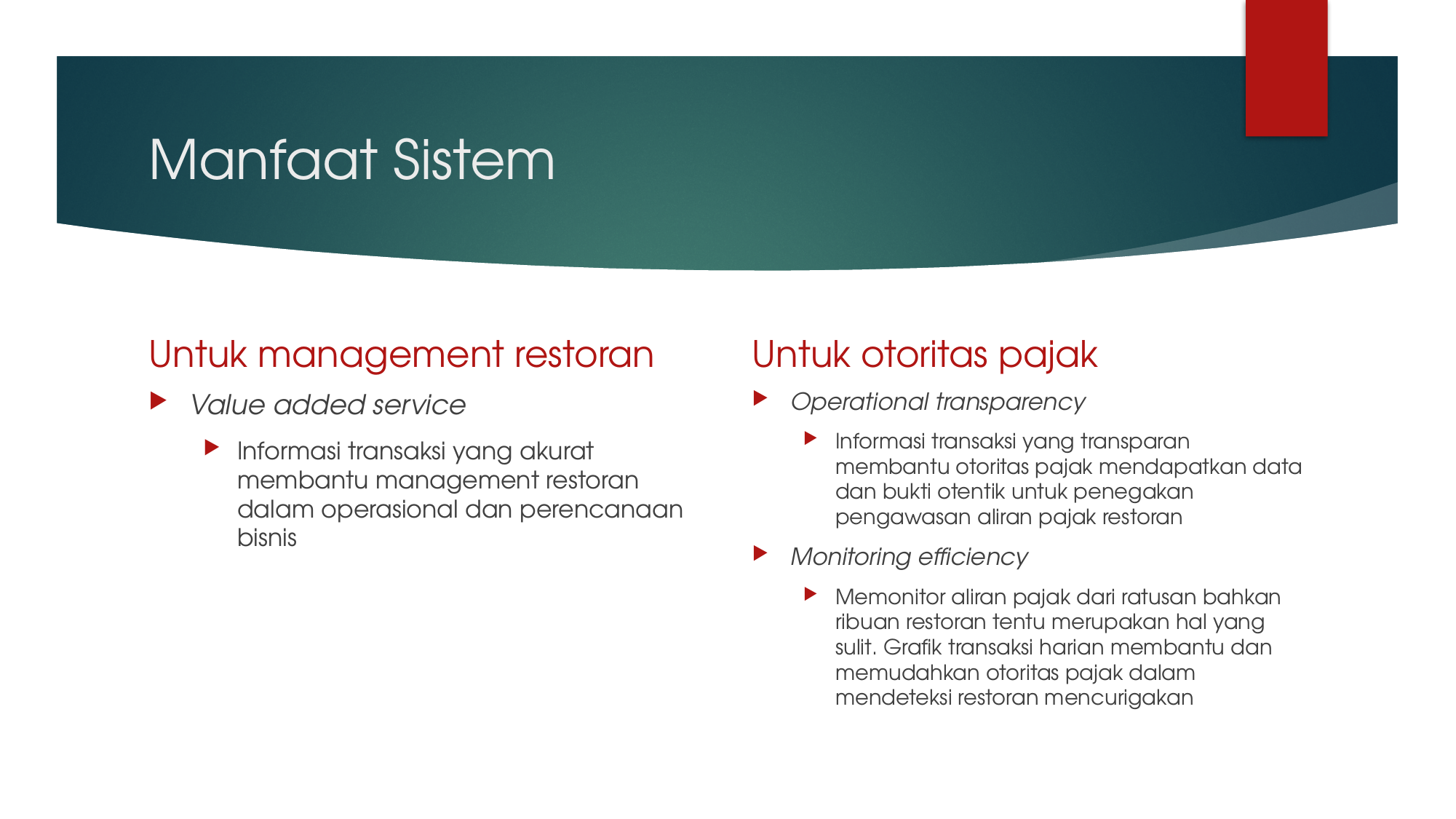

# Manfaat Sistem
Untuk management restoran
Untuk otoritas pajak
Operational transparency
Informasi transaksi yang transparan membantu otoritas pajak mendapatkan data dan bukti otentik untuk penegakan pengawasan aliran pajak restoran
Monitoring efficiency
Memonitor aliran pajak dari ratusan bahkan ribuan restoran tentu merupakan hal yang sulit. Grafik transaksi harian membantu dan memudahkan otoritas pajak dalam mendeteksi restoran mencurigakan

Value added service
Informasi transaksi yang akurat membantu management restoran dalam operasional dan perencanaan bisnis